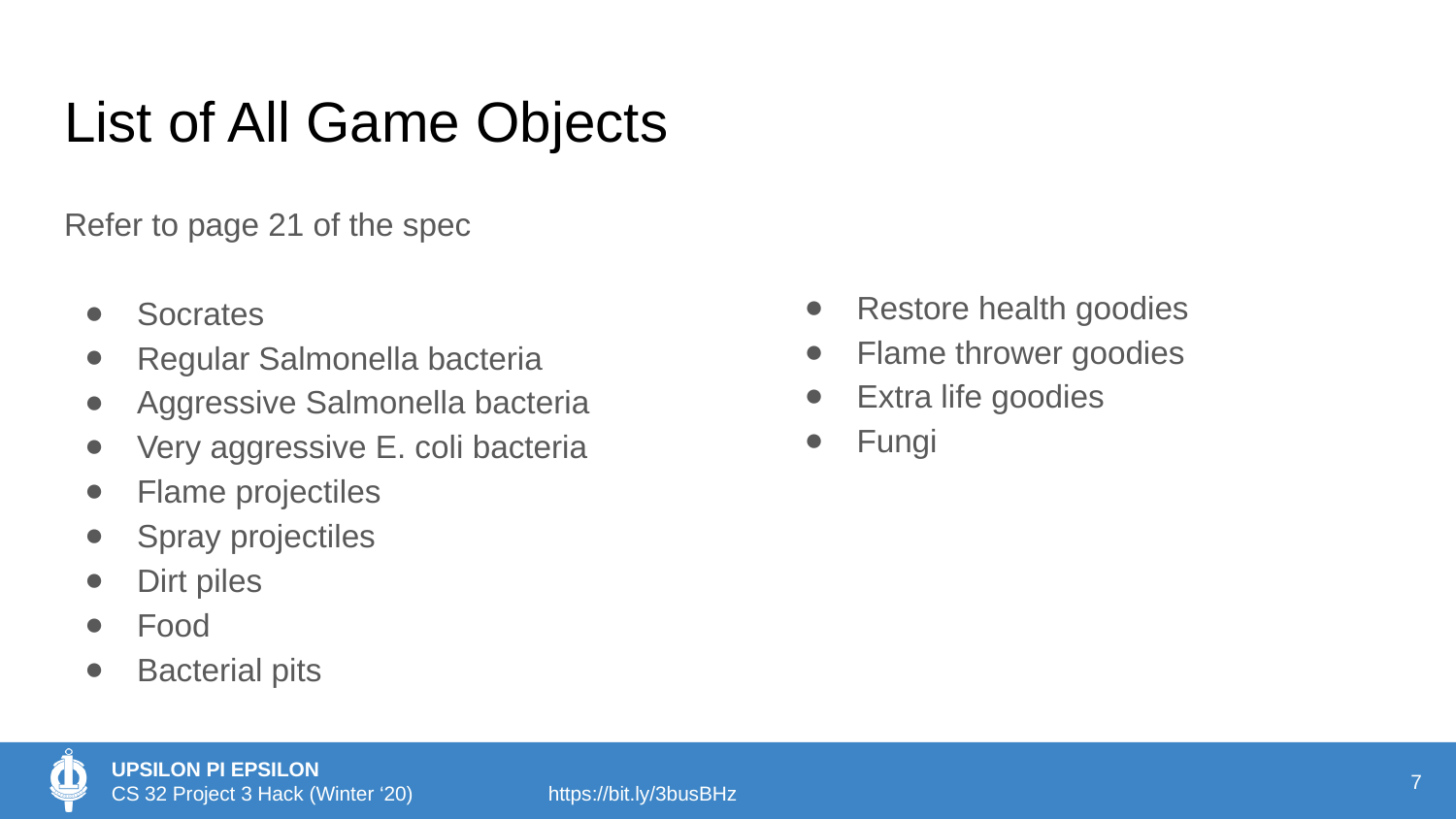

# List of All Game Objects
Refer to page 21 of the spec

Socrates
Regular Salmonella bacteria
Aggressive Salmonella bacteria
Very aggressive E. coli bacteria
Flame projectiles
Spray projectiles
Dirt piles
Food
Bacterial pits

Restore health goodies
Flame thrower goodies
Extra life goodies
Fungi
7